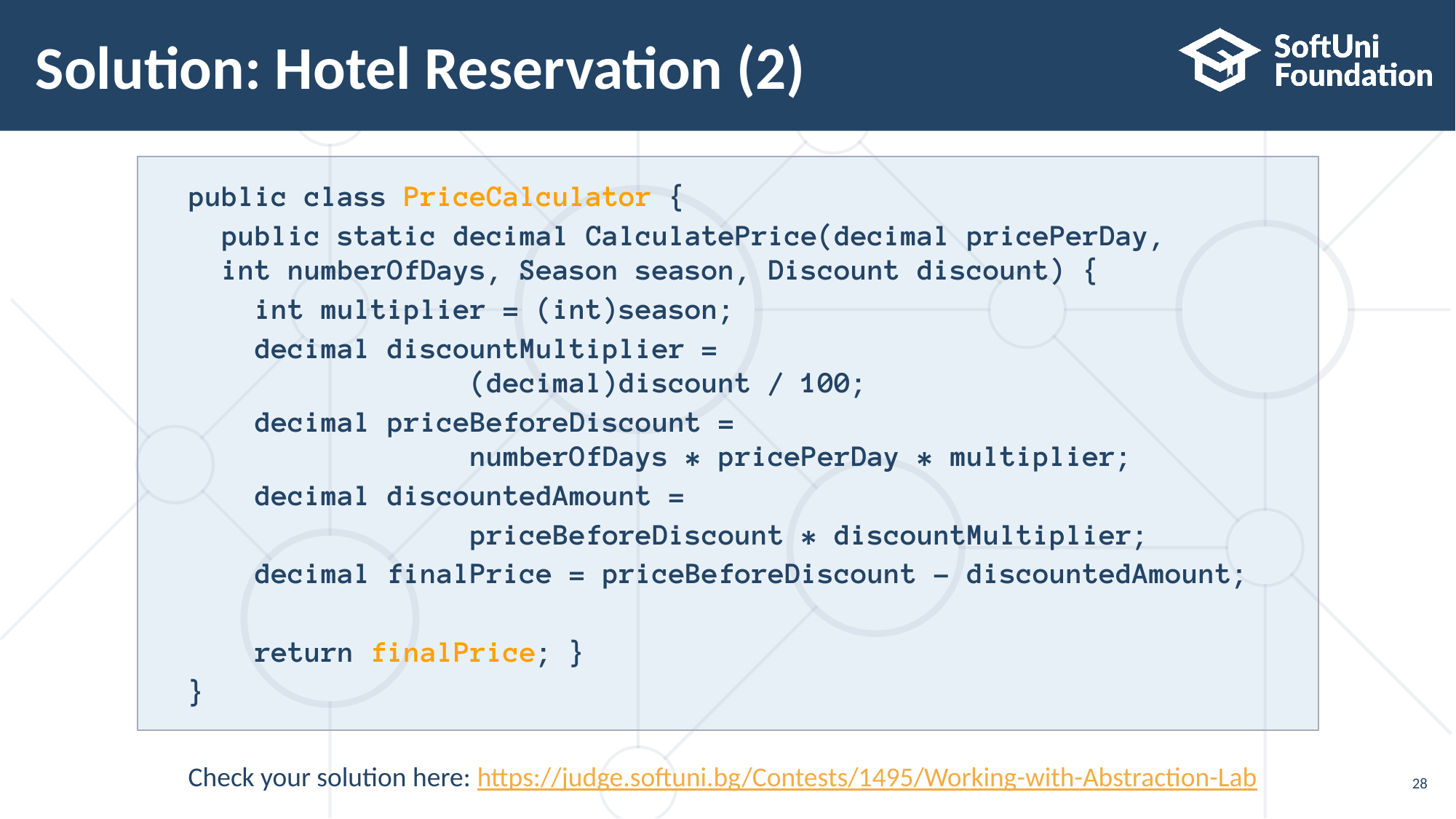

# Solution: Hotel Reservation (2)
public class PriceCalculator {
  public static decimal CalculatePrice(decimal pricePerDay,
  int numberOfDays, Season season, Discount discount) {
    int multiplier = (int)season;
    decimal discountMultiplier =
                 (decimal)discount / 100;
    decimal priceBeforeDiscount =
                 numberOfDays * pricePerDay * multiplier;
    decimal discountedAmount =
                 priceBeforeDiscount * discountMultiplier;
    decimal finalPrice = priceBeforeDiscount - discountedAmount;

    return finalPrice; }
}
Check your solution here: https://judge.softuni.bg/Contests/1495/Working-with-Abstraction-Lab
28